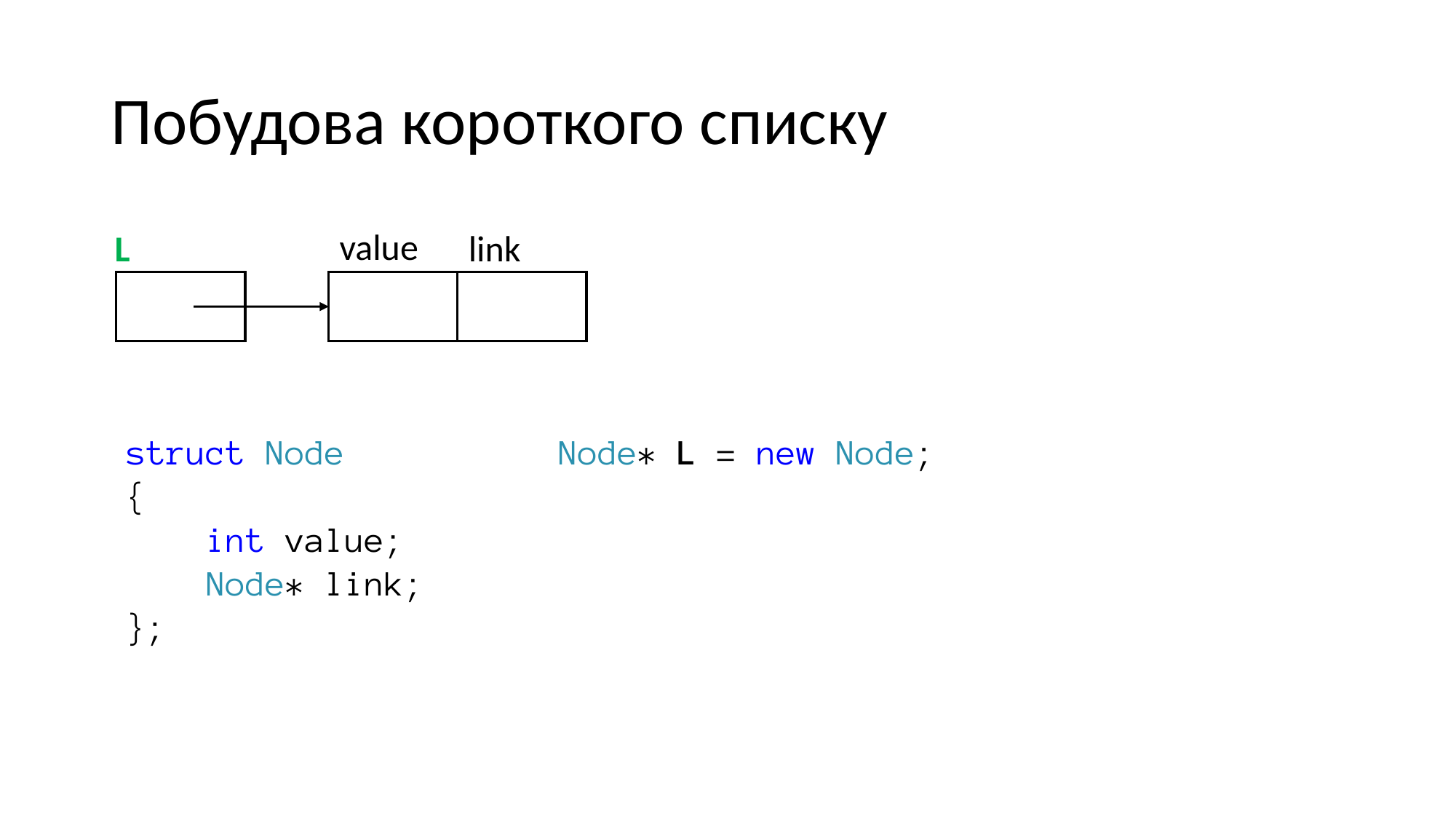

# Побудова короткого списку
value
link

L

struct Node
{
    int value;
    Node* link;
};
Node* L = new Node;